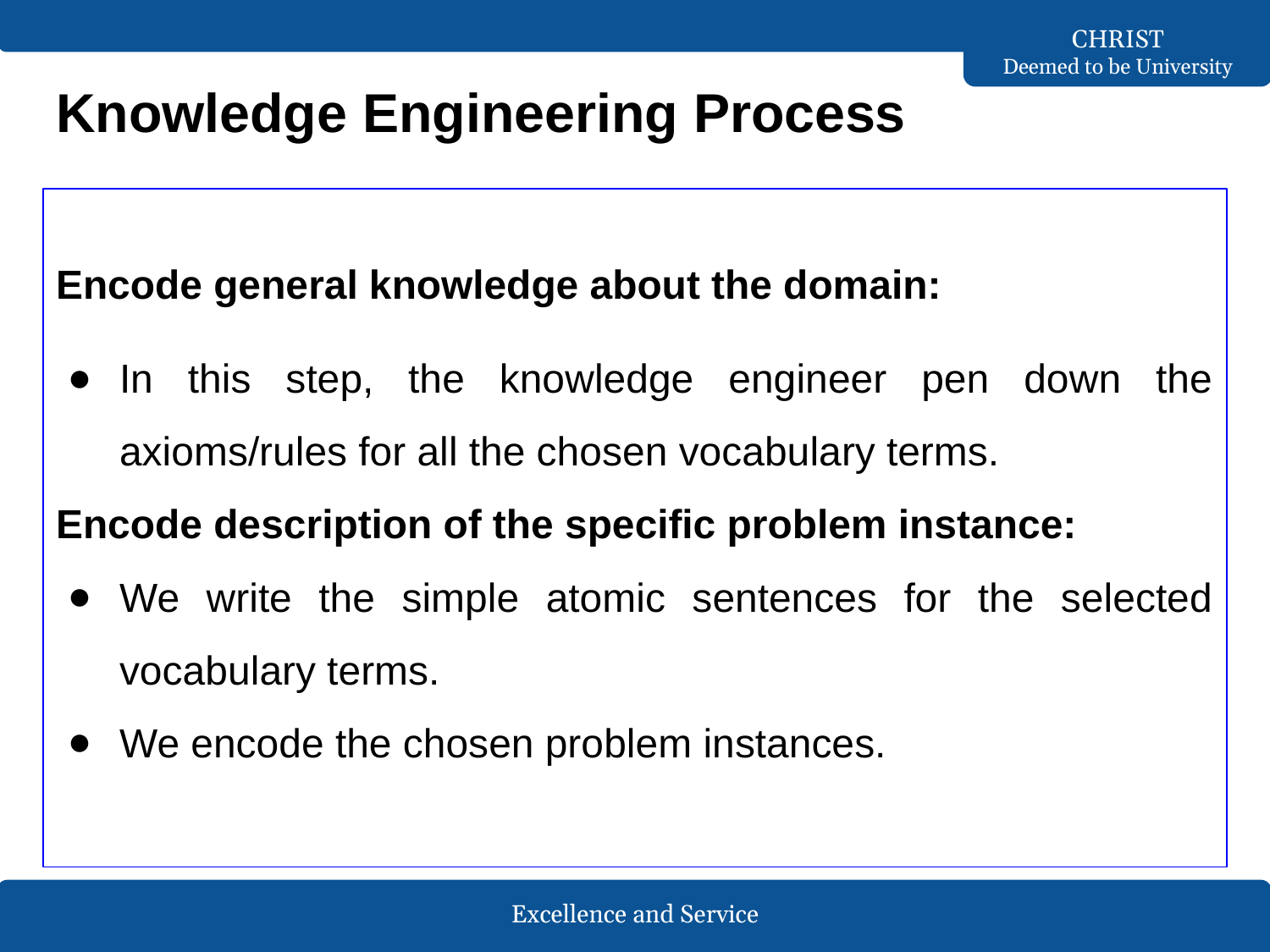

Knowledge Engineering Process

Encode general knowledge about the domain:
In this step, the knowledge engineer pen down the axioms/rules for all the chosen vocabulary terms.
Encode description of the specific problem instance:
We write the simple atomic sentences for the selected vocabulary terms.
We encode the chosen problem instances.